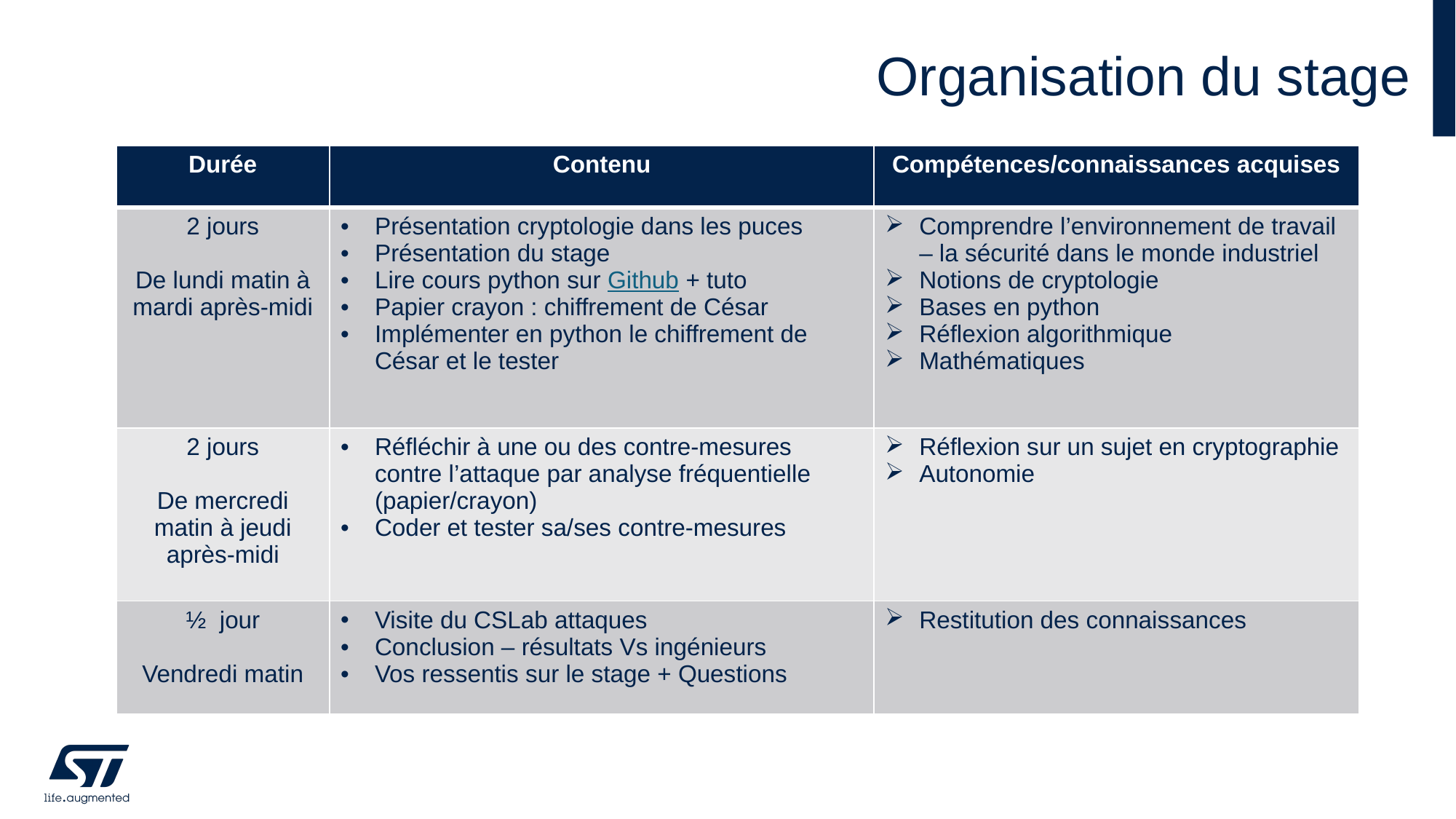

# Organisation du stage
| Durée | Contenu | Compétences/connaissances acquises |
| --- | --- | --- |
| 2 jours De lundi matin à mardi après-midi | Présentation cryptologie dans les puces Présentation du stage Lire cours python sur Github + tuto Papier crayon : chiffrement de César Implémenter en python le chiffrement de César et le tester | Comprendre l’environnement de travail – la sécurité dans le monde industriel Notions de cryptologie Bases en python Réflexion algorithmique Mathématiques |
| 2 jours De mercredi matin à jeudi après-midi | Réfléchir à une ou des contre-mesures contre l’attaque par analyse fréquentielle (papier/crayon) Coder et tester sa/ses contre-mesures | Réflexion sur un sujet en cryptographie Autonomie |
| ½ jour Vendredi matin | Visite du CSLab attaques Conclusion – résultats Vs ingénieurs Vos ressentis sur le stage + Questions | Restitution des connaissances |